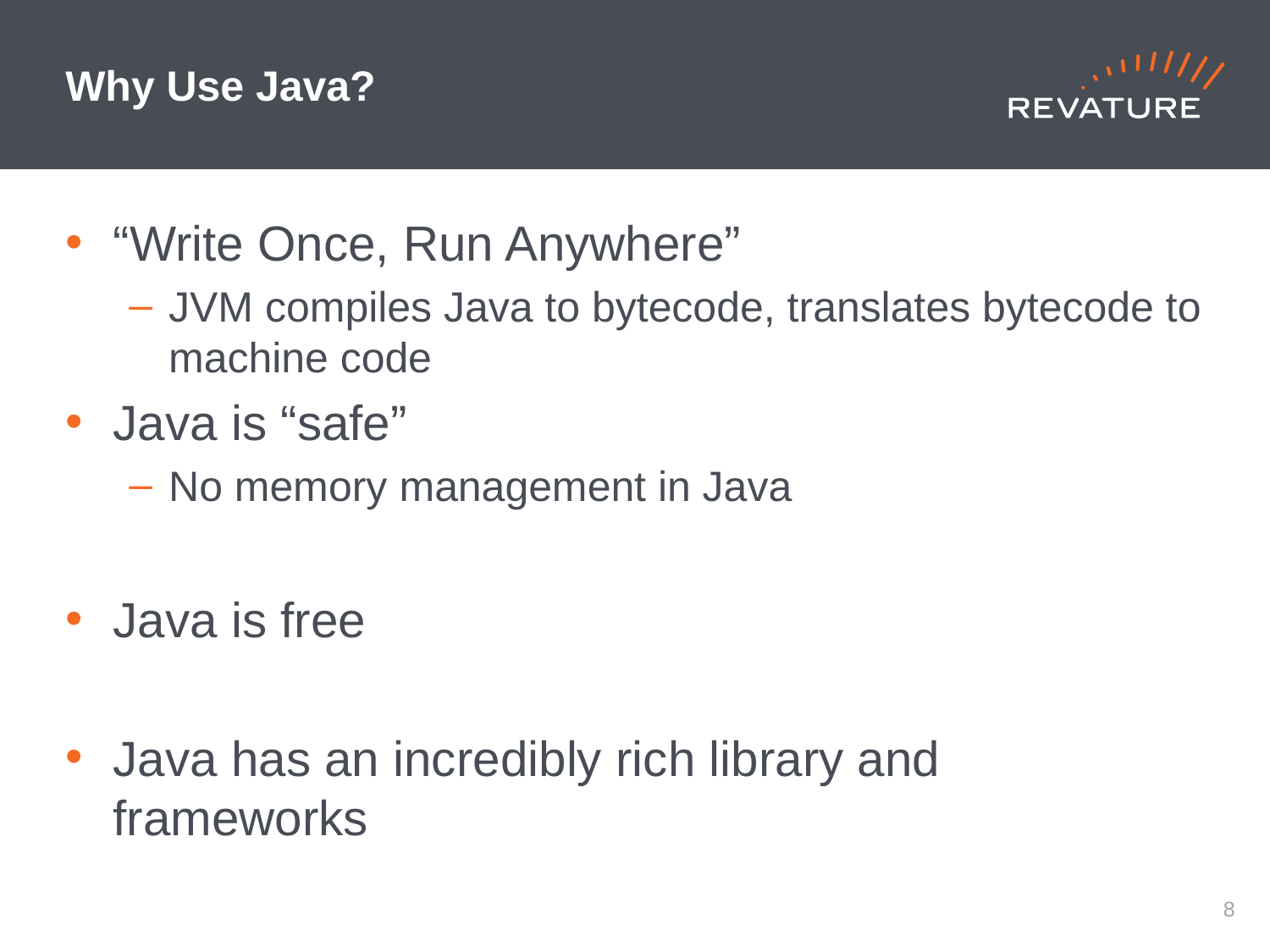

# Why Use Java?
“Write Once, Run Anywhere”
JVM compiles Java to bytecode, translates bytecode to machine code
Java is “safe”
No memory management in Java

Java is free

Java has an incredibly rich library and frameworks

8